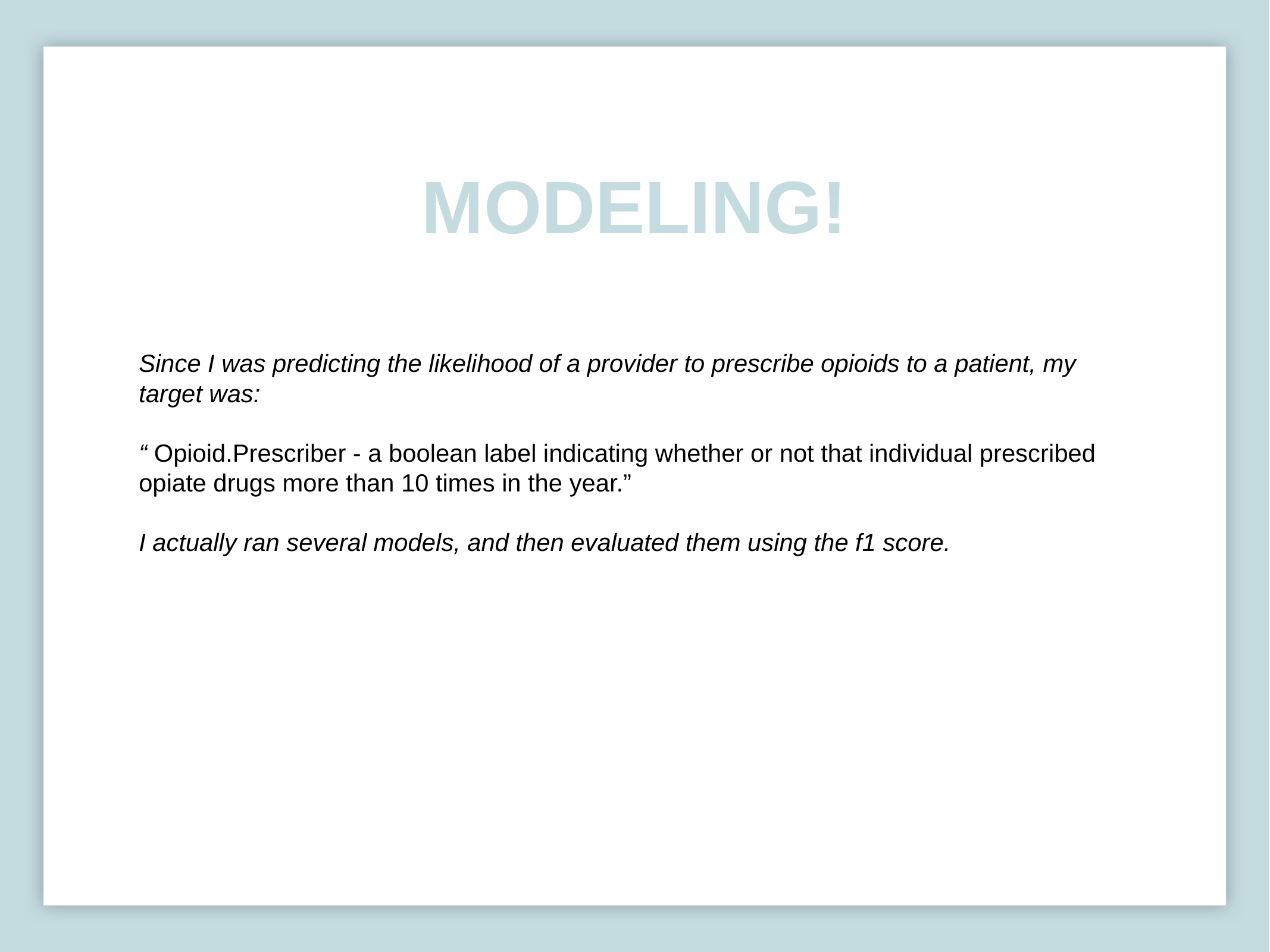

# MODELING!

Since I was predicting the likelihood of a provider to prescribe opioids to a patient, my target was:

“ Opioid.Prescriber - a boolean label indicating whether or not that individual prescribed opiate drugs more than 10 times in the year.”

I actually ran several models, and then evaluated them using the f1 score.

13